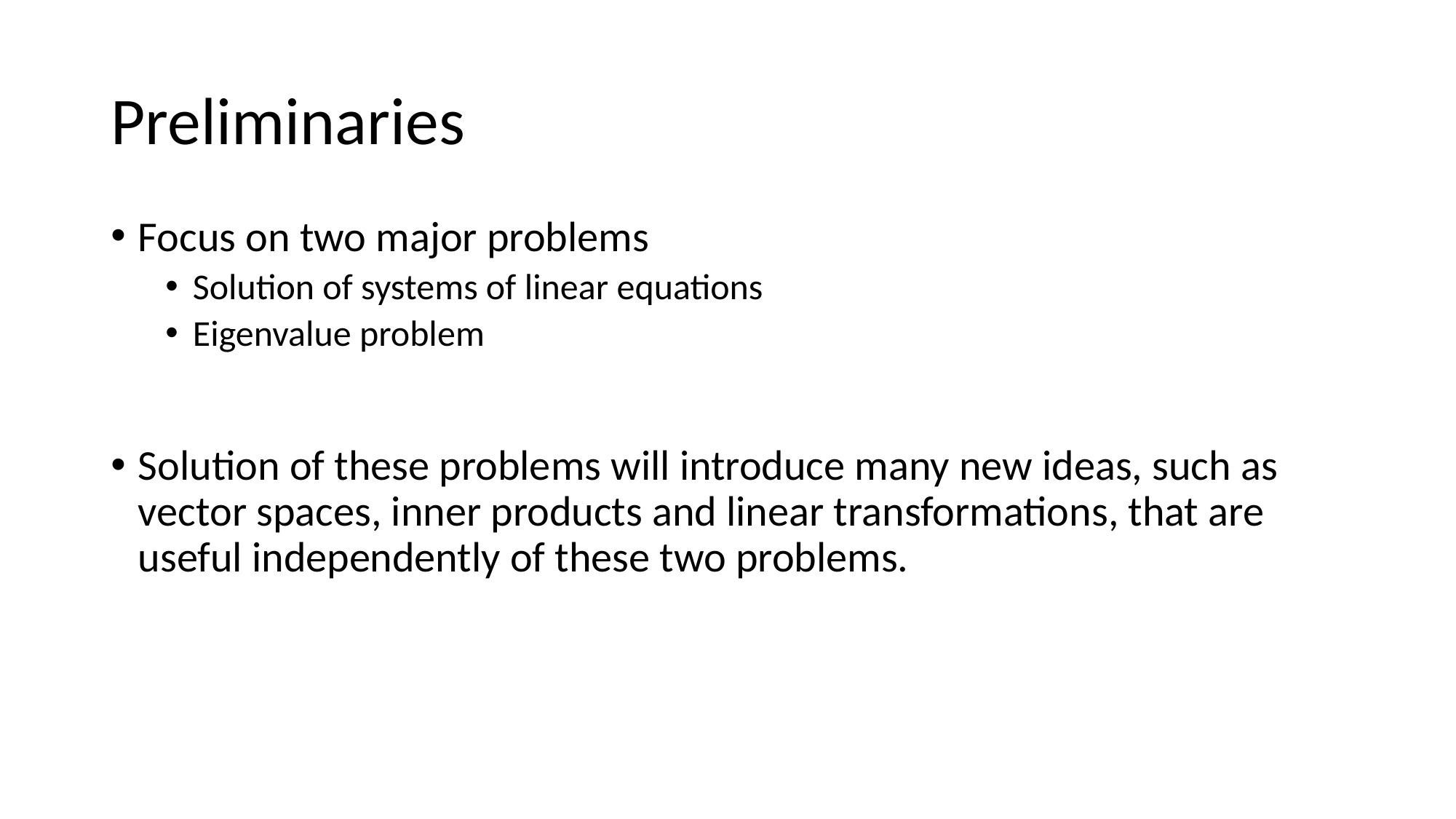

# Preliminaries
Focus on two major problems
Solution of systems of linear equations
Eigenvalue problem
Solution of these problems will introduce many new ideas, such as vector spaces, inner products and linear transformations, that are useful independently of these two problems.